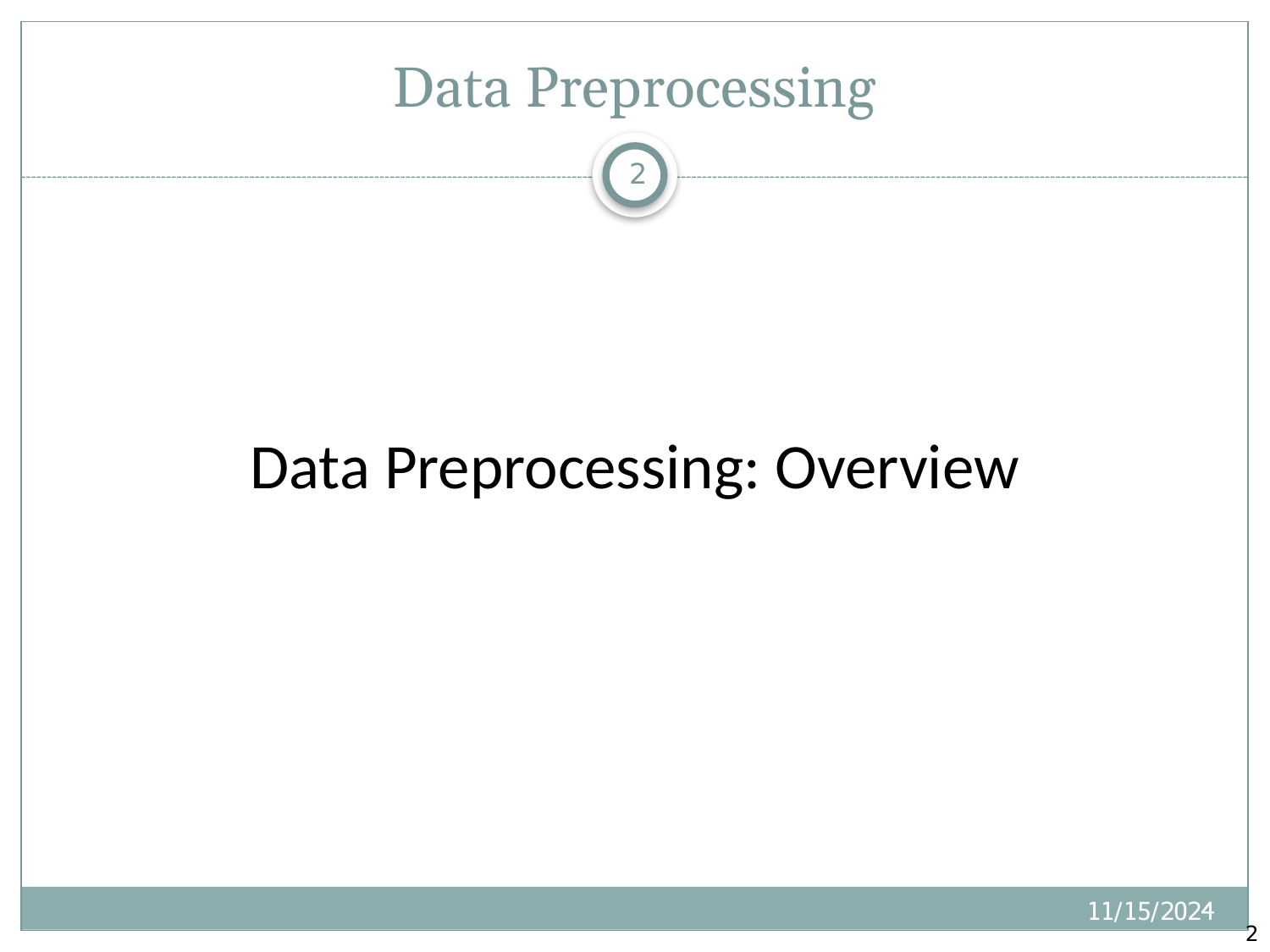

# Data Preprocessing
2
Data Preprocessing: Overview
11/15/2024
2